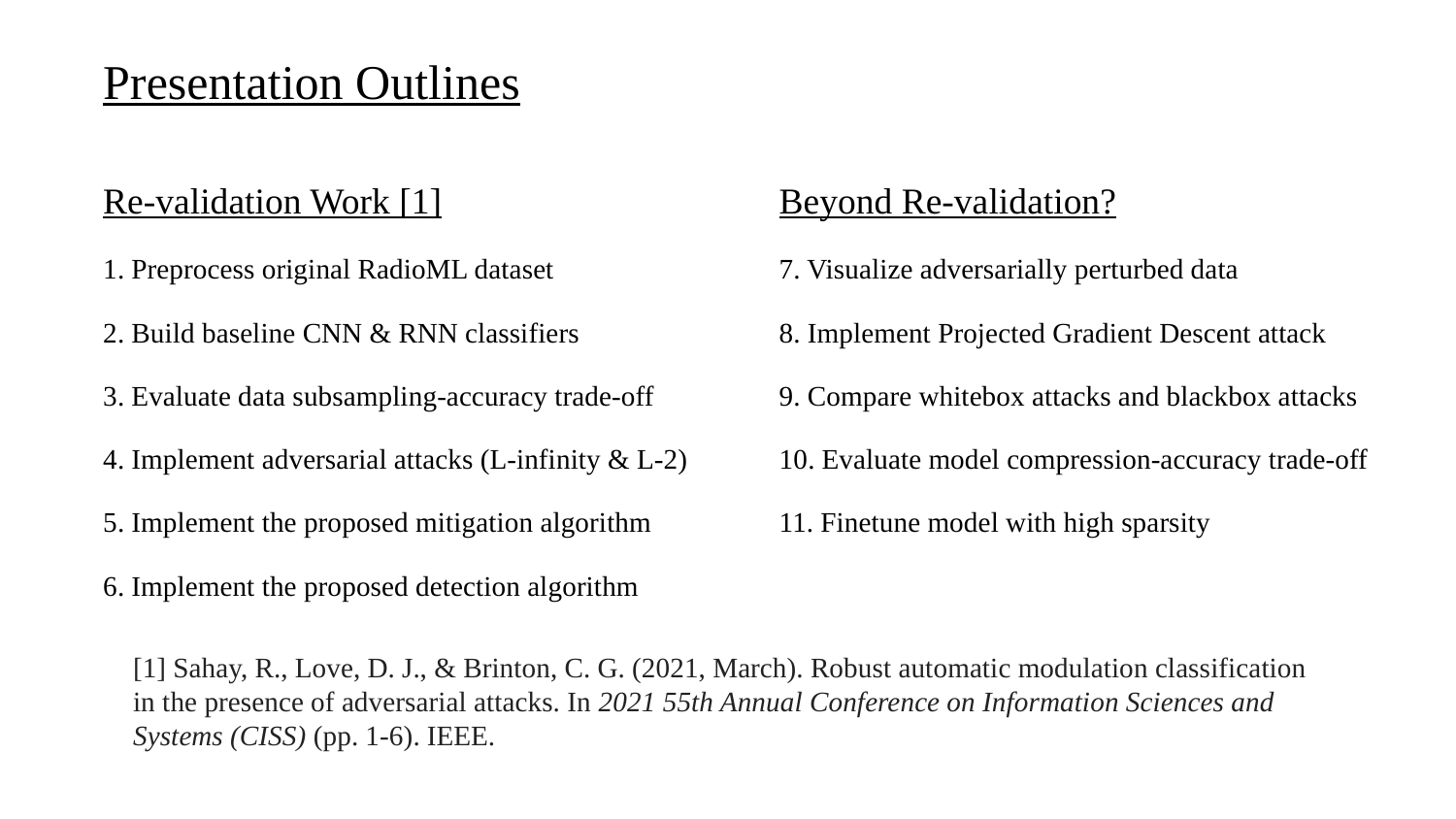

# Presentation Outlines
Re-validation Work [1]
1. Preprocess original RadioML dataset
2. Build baseline CNN & RNN classifiers
3. Evaluate data subsampling-accuracy trade-off
4. Implement adversarial attacks (L-infinity & L-2)
5. Implement the proposed mitigation algorithm
6. Implement the proposed detection algorithm
Beyond Re-validation?
7. Visualize adversarially perturbed data
8. Implement Projected Gradient Descent attack
9. Compare whitebox attacks and blackbox attacks
10. Evaluate model compression-accuracy trade-off
11. Finetune model with high sparsity
[1] Sahay, R., Love, D. J., & Brinton, C. G. (2021, March). Robust automatic modulation classification in the presence of adversarial attacks. In 2021 55th Annual Conference on Information Sciences and Systems (CISS) (pp. 1-6). IEEE.